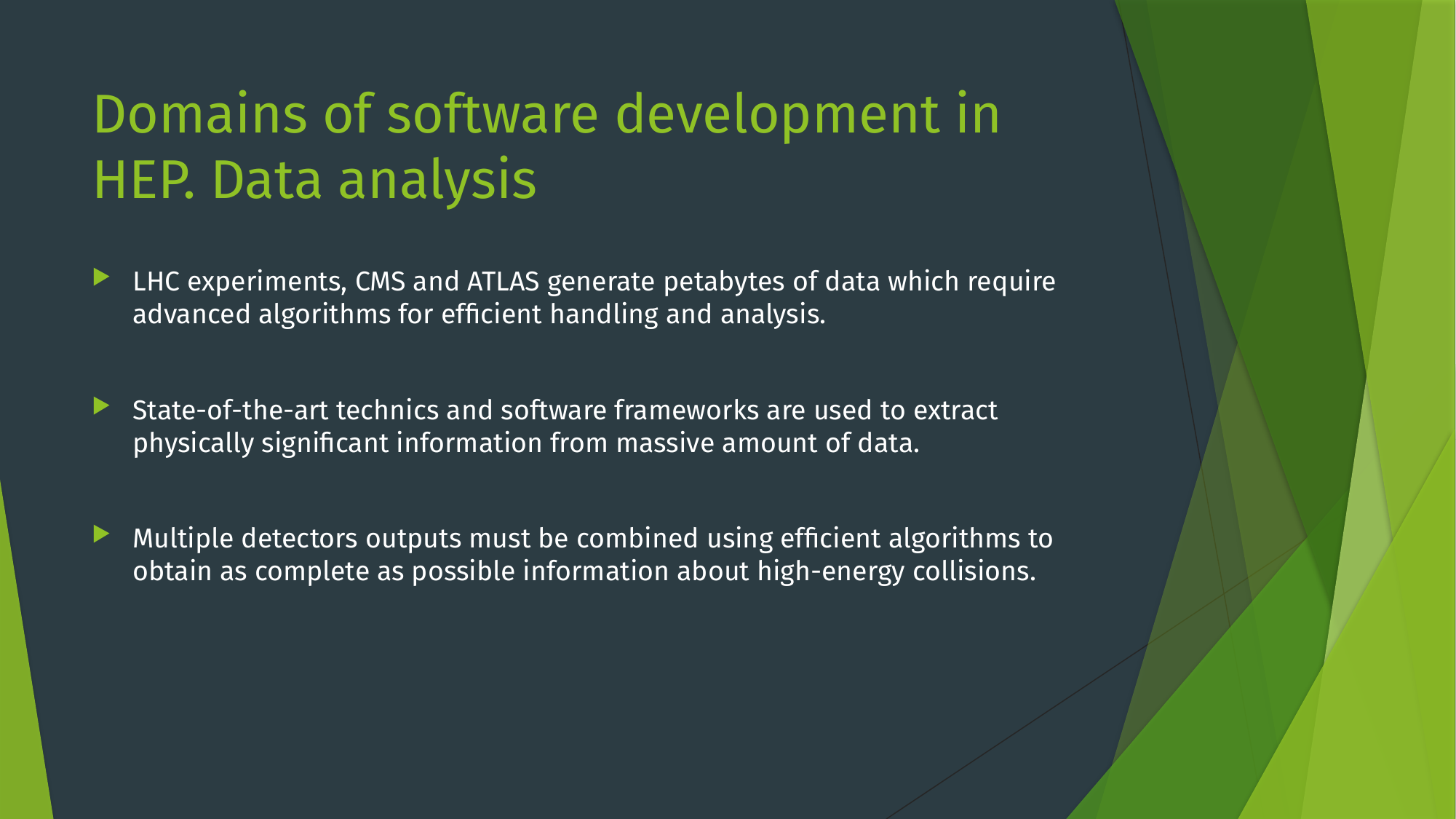

# Domains of software development in HEP. Data analysis
LHC experiments, CMS and ATLAS generate petabytes of data which require advanced algorithms for efficient handling and analysis.

State-of-the-art technics and software frameworks are used to extract physically significant information from massive amount of data.

Multiple detectors outputs must be combined using efficient algorithms to obtain as complete as possible information about high-energy collisions.